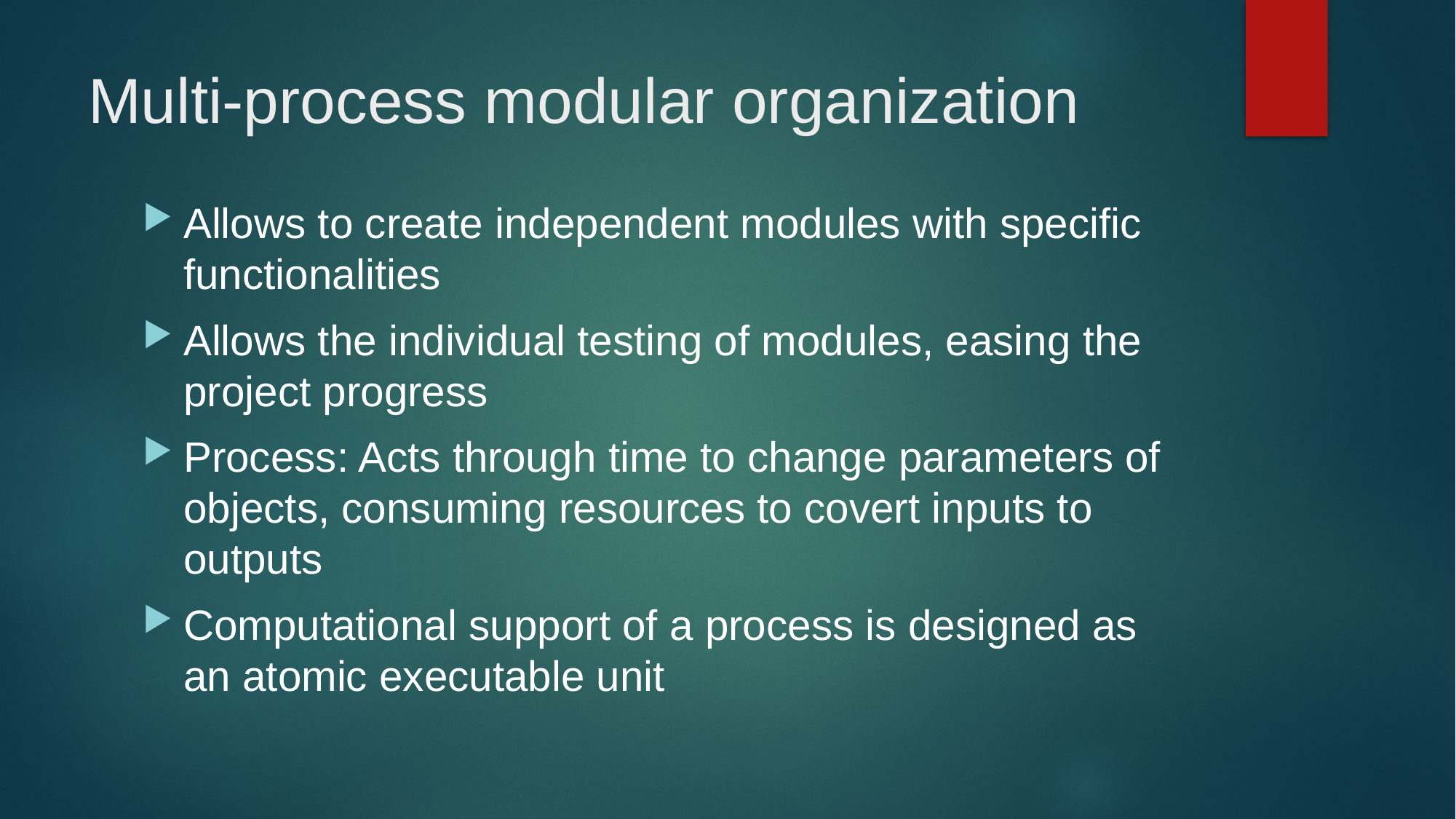

# Multi-process modular organization
Allows to create independent modules with specific functionalities
Allows the individual testing of modules, easing the project progress
Process: Acts through time to change parameters of objects, consuming resources to covert inputs to outputs
Computational support of a process is designed as an atomic executable unit